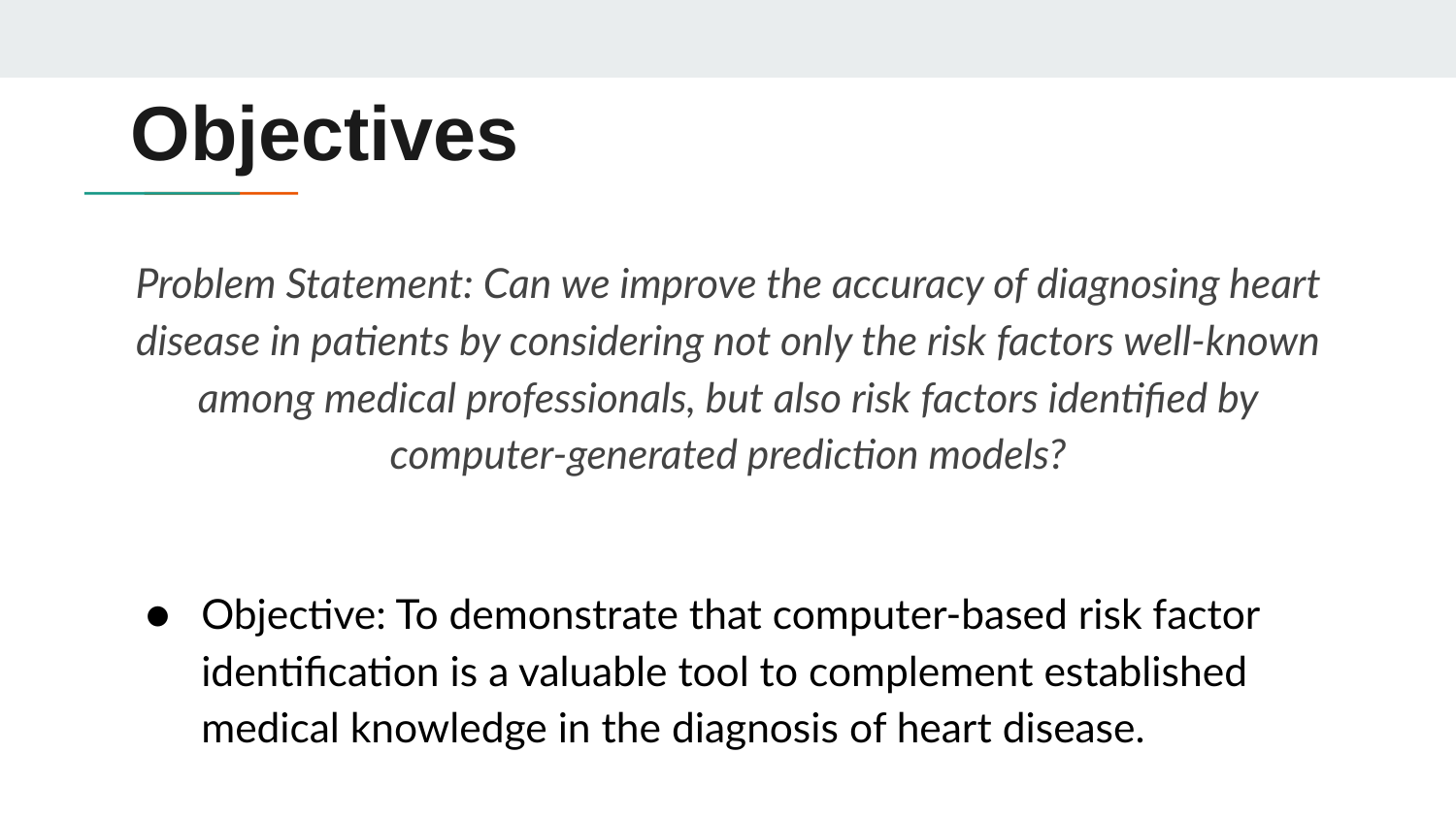

# Objectives
Problem Statement: Can we improve the accuracy of diagnosing heart disease in patients by considering not only the risk factors well-known among medical professionals, but also risk factors identified by computer-generated prediction models?

Objective: To demonstrate that computer-based risk factor identification is a valuable tool to complement established medical knowledge in the diagnosis of heart disease.